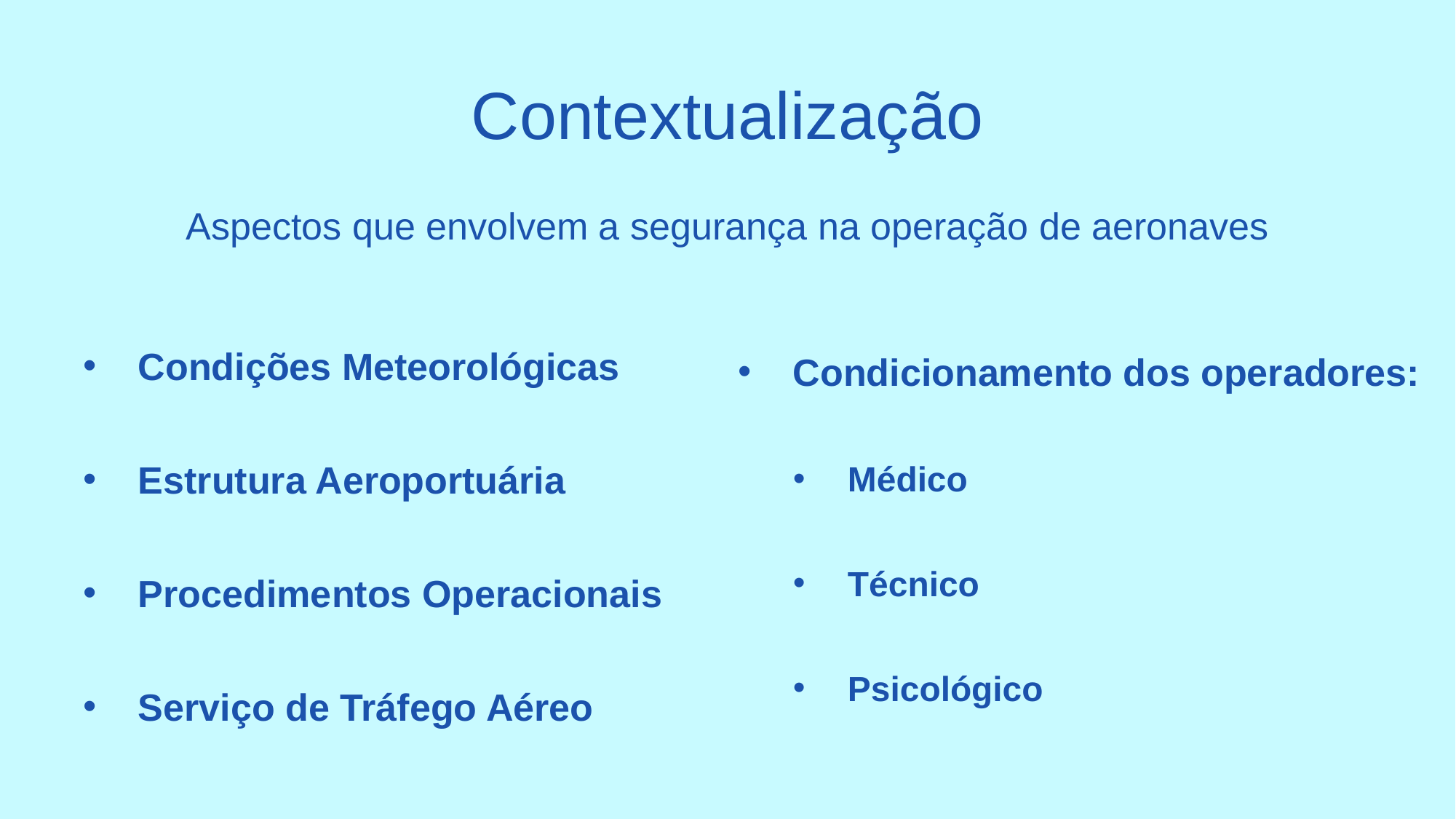

# Contextualização
Aspectos que envolvem a segurança na operação de aeronaves
Condições Meteorológicas
Estrutura Aeroportuária
Procedimentos Operacionais
Serviço de Tráfego Aéreo

Condicionamento dos operadores:
Médico
Técnico
Psicológico